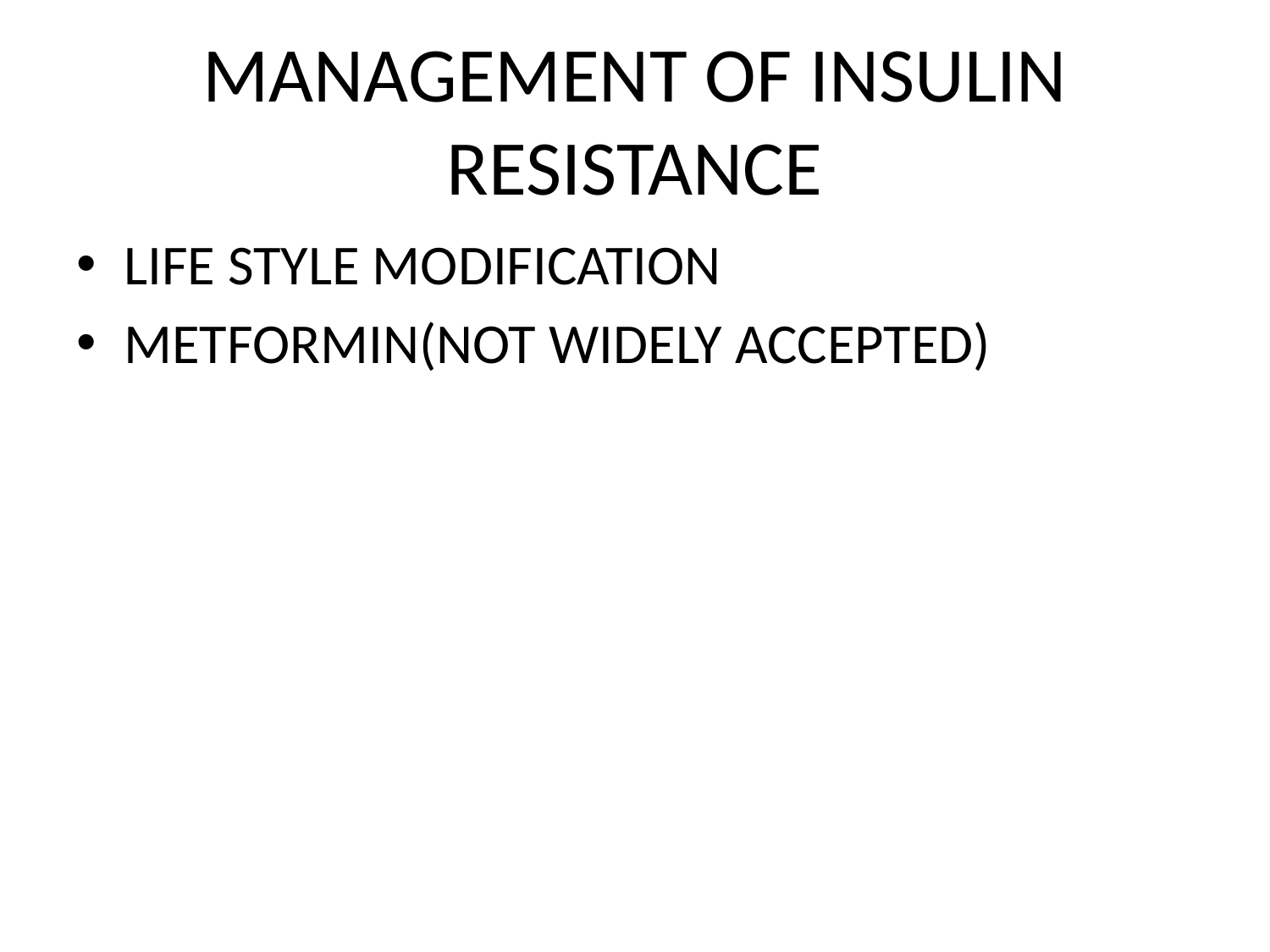

# MANAGEMENT OF INSULIN RESISTANCE
LIFE STYLE MODIFICATION
METFORMIN(NOT WIDELY ACCEPTED)